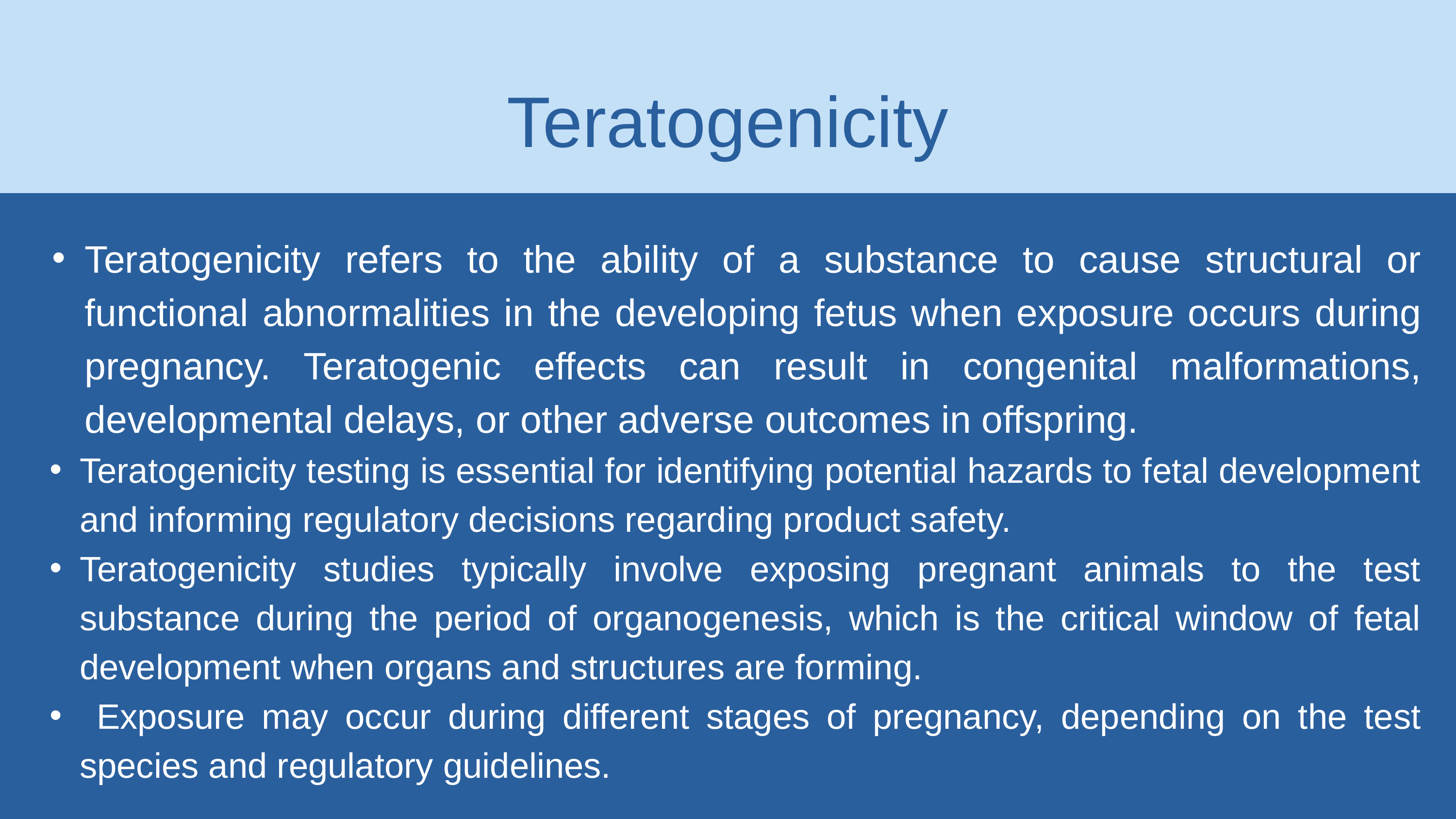

Teratogenicity
Teratogenicity refers to the ability of a substance to cause structural or functional abnormalities in the developing fetus when exposure occurs during pregnancy. Teratogenic effects can result in congenital malformations, developmental delays, or other adverse outcomes in offspring.
Teratogenicity testing is essential for identifying potential hazards to fetal development and informing regulatory decisions regarding product safety.
Teratogenicity studies typically involve exposing pregnant animals to the test substance during the period of organogenesis, which is the critical window of fetal development when organs and structures are forming.
 Exposure may occur during different stages of pregnancy, depending on the test species and regulatory guidelines.